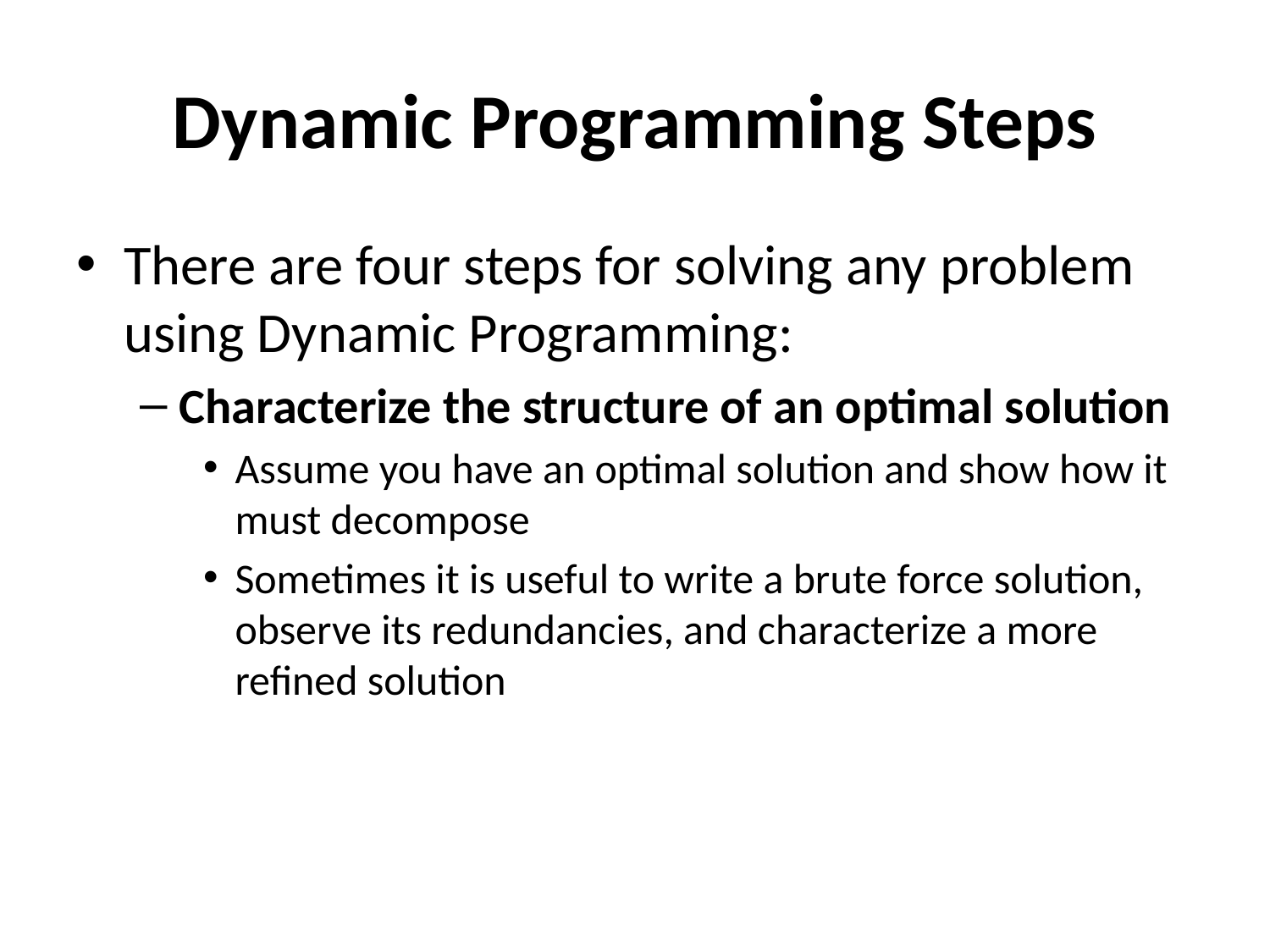

# Dynamic Programming Steps
There are four steps for solving any problem using Dynamic Programming:
Characterize the structure of an optimal solution
Assume you have an optimal solution and show how it must decompose
Sometimes it is useful to write a brute force solution, observe its redundancies, and characterize a more refined solution